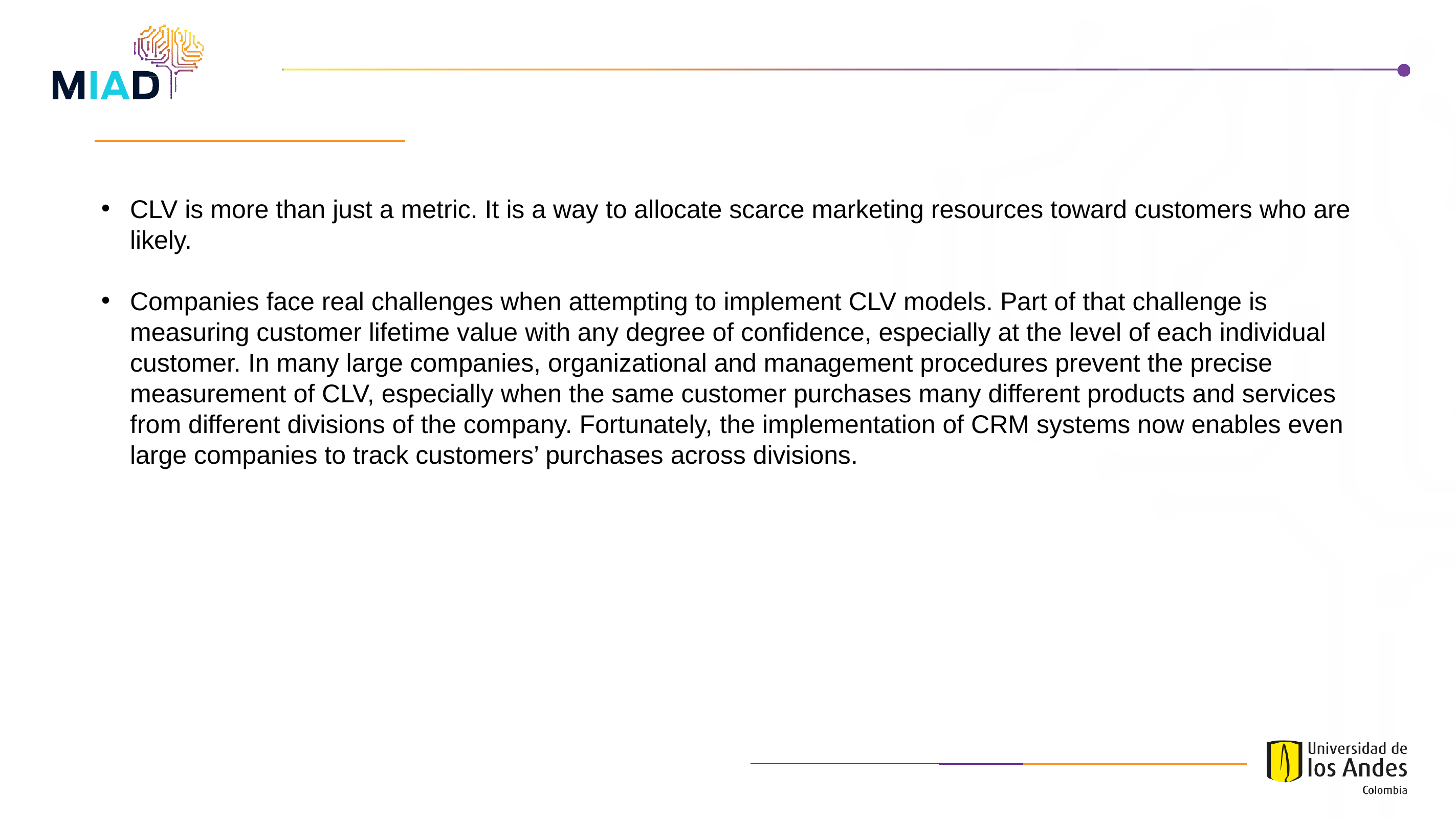

CLV is more than just a metric. It is a way to allocate scarce marketing resources toward customers who are likely.

Companies face real challenges when attempting to implement CLV models. Part of that challenge is measuring customer lifetime value with any degree of confidence, especially at the level of each individual customer. In many large companies, organizational and management procedures prevent the precise measurement of CLV, especially when the same customer purchases many different products and services from different divisions of the company. Fortunately, the implementation of CRM systems now enables even large companies to track customers’ purchases across divisions.